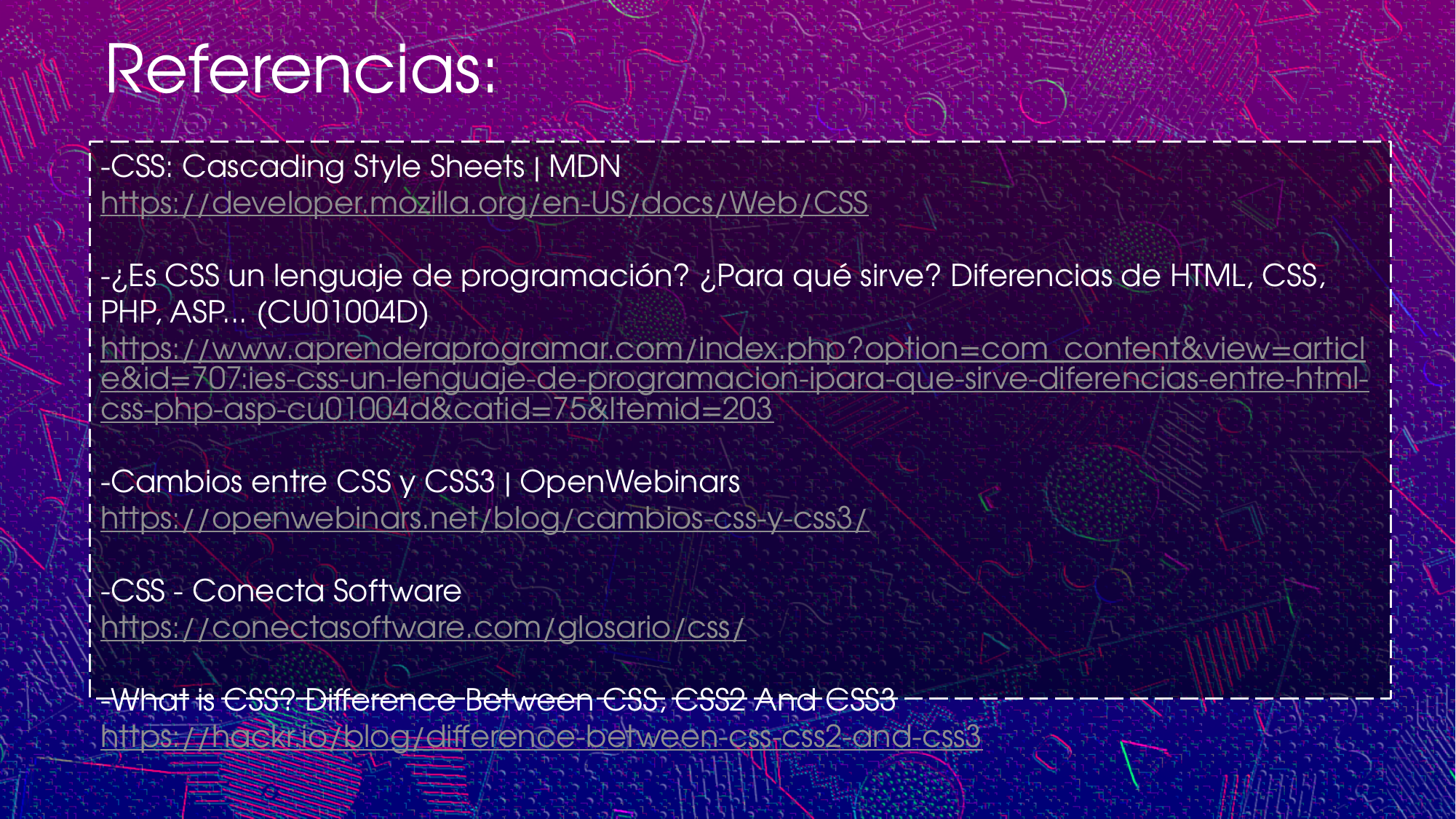

Referencias:
-CSS: Cascading Style Sheets | MDN
https://developer.mozilla.org/en-US/docs/Web/CSS

-¿Es CSS un lenguaje de programación? ¿Para qué sirve? Diferencias de HTML, CSS, PHP, ASP... (CU01004D)
https://www.aprenderaprogramar.com/index.php?option=com_content&view=article&id=707:ies-css-un-lenguaje-de-programacion-ipara-que-sirve-diferencias-entre-html-css-php-asp-cu01004d&catid=75&Itemid=203

-Cambios entre CSS y CSS3 | OpenWebinars
https://openwebinars.net/blog/cambios-css-y-css3/

-CSS - Conecta Software
https://conectasoftware.com/glosario/css/

-What is CSS? Difference Between CSS, CSS2 And CSS3
https://hackr.io/blog/difference-between-css-css2-and-css3